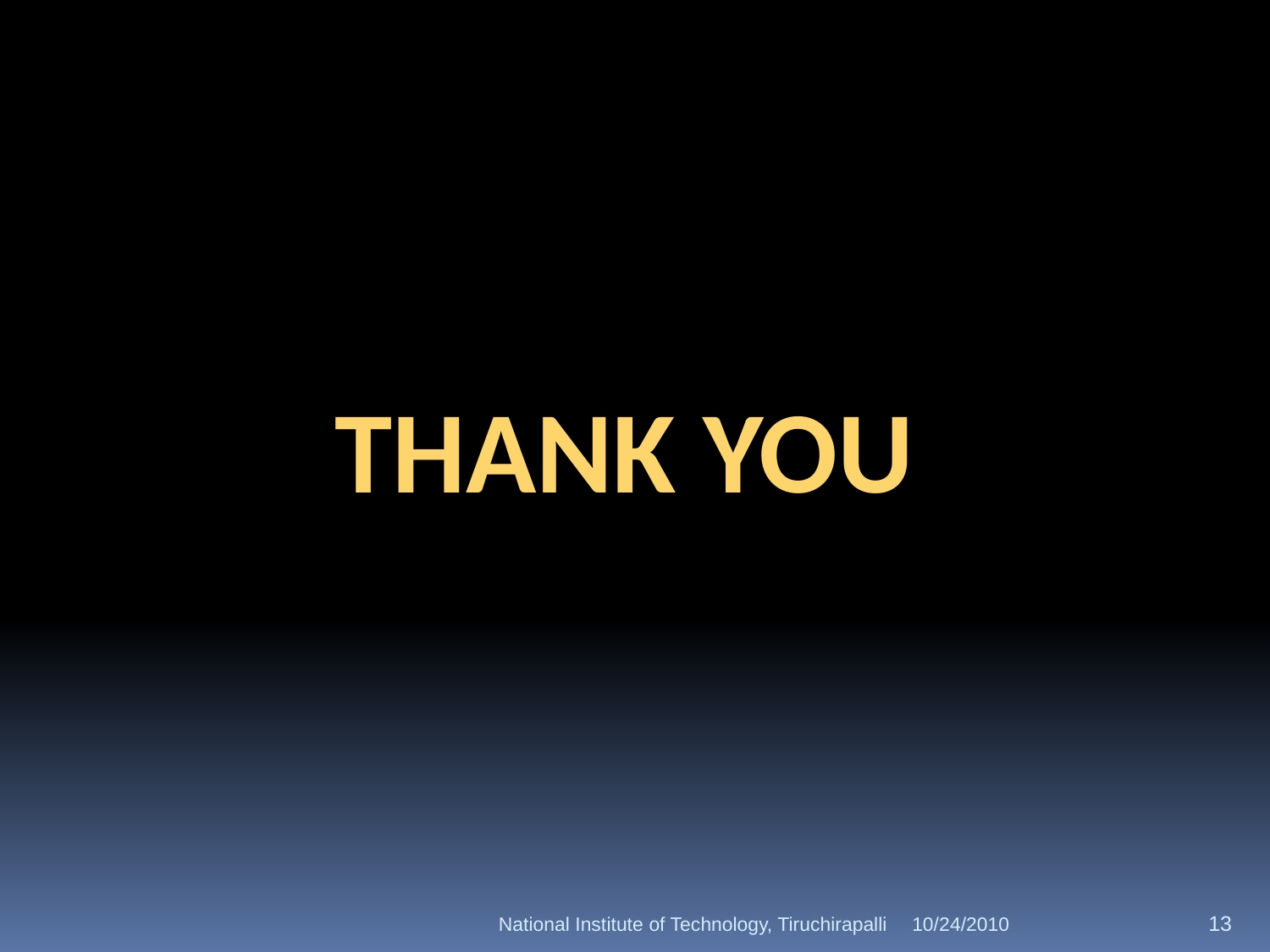

THANK YOU
National Institute of Technology, Tiruchirapalli
10/24/2010
13